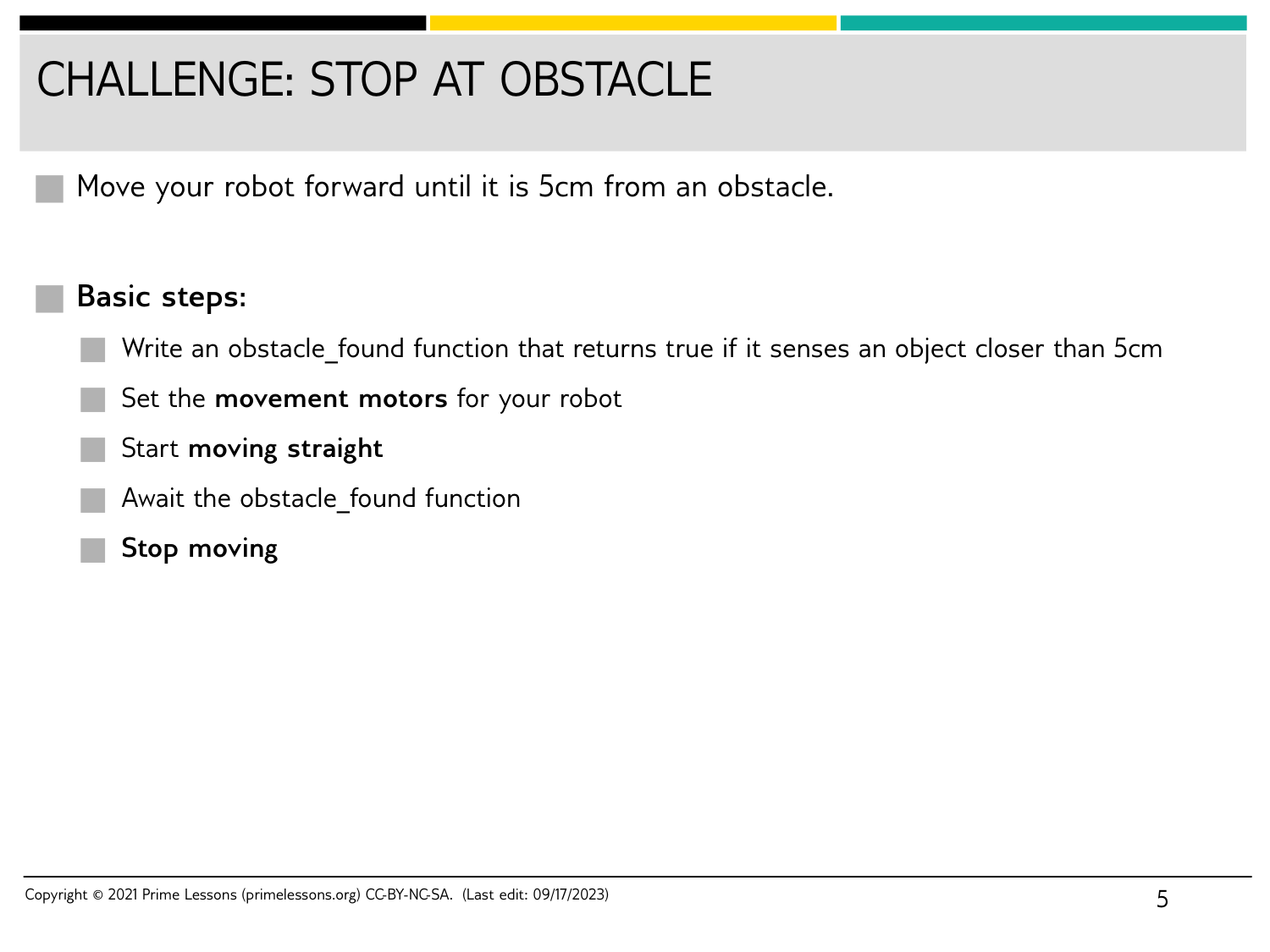

# CHALLENGE: STOP AT OBSTACLE
Move your robot forward until it is 5cm from an obstacle.

Basic steps:
Write an obstacle_found function that returns true if it senses an object closer than 5cm
Set the movement motors for your robot
Start moving straight
Await the obstacle_found function
Stop moving

5
Copyright © 2021 Prime Lessons (primelessons.org) CC-BY-NC-SA.  (Last edit: 09/17/2023)